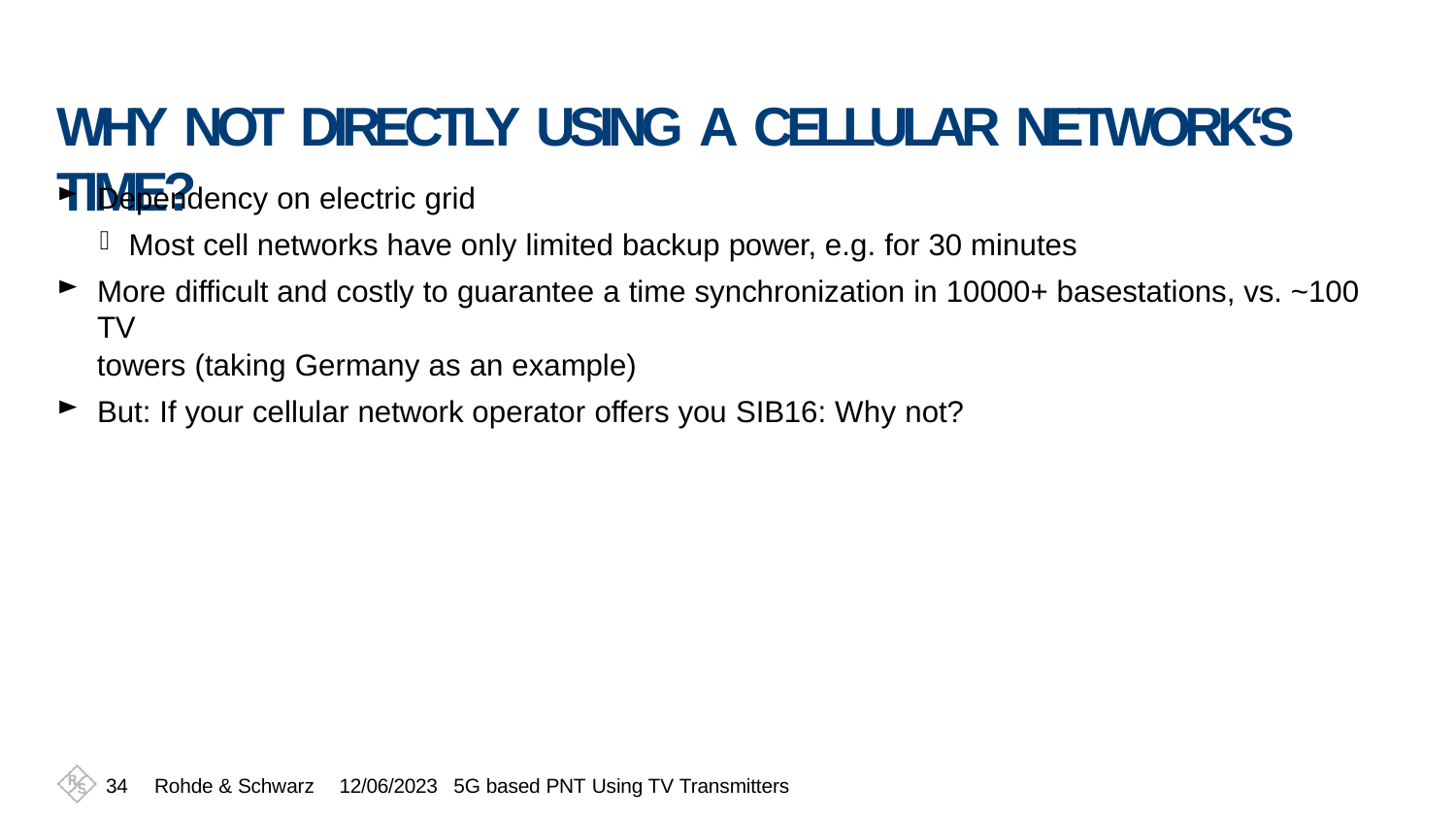

# WHY NOT DIRECTLY USING A CELLULAR NETWORK‘S TIME?
Dependency on electric grid
Most cell networks have only limited backup power, e.g. for 30 minutes
More difficult and costly to guarantee a time synchronization in 10000+ basestations, vs. ~100 TV
towers (taking Germany as an example)
But: If your cellular network operator offers you SIB16: Why not?
Rohde & Schwarz
34
12/06/2023 5G based PNT Using TV Transmitters